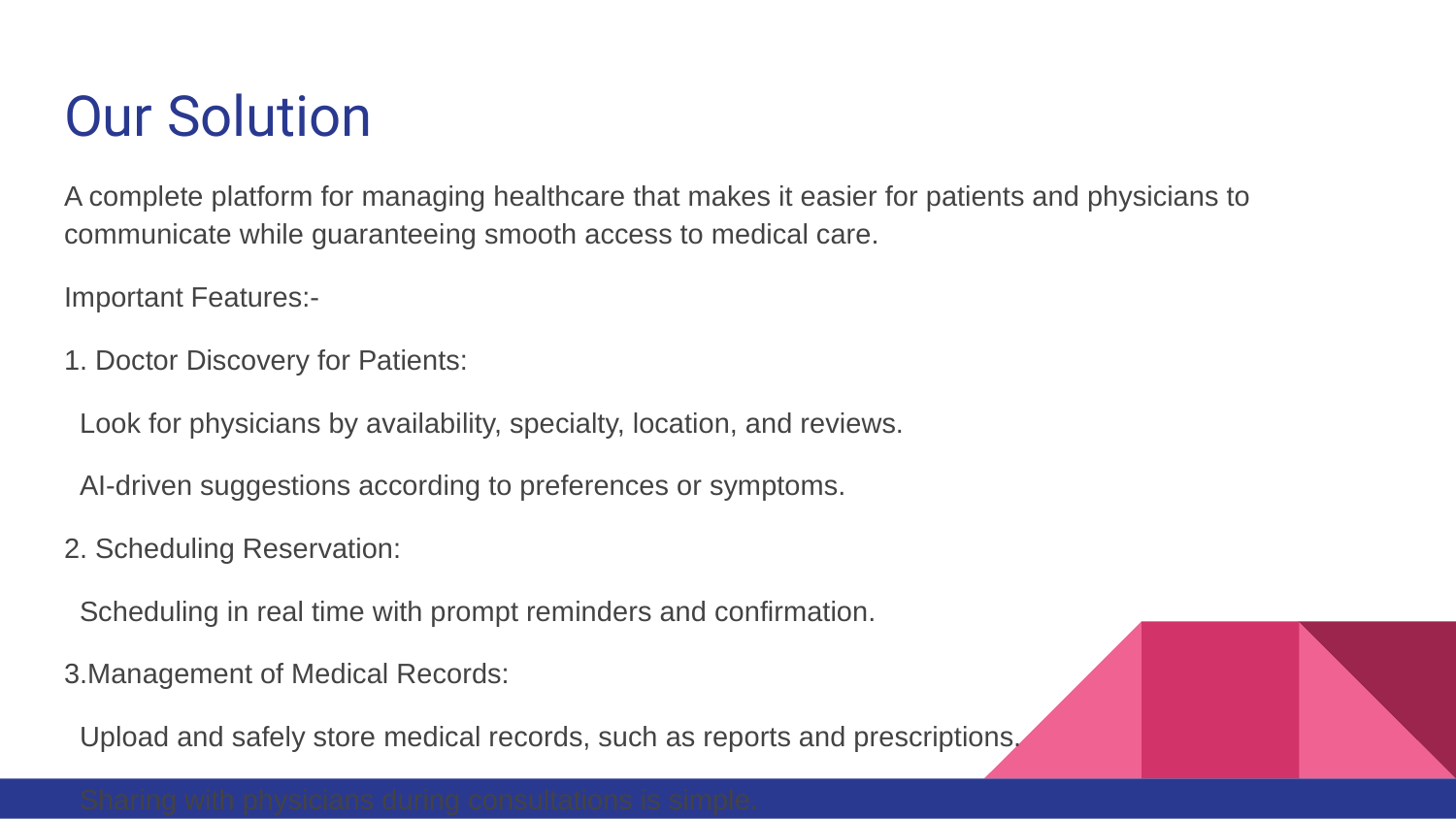

# Our Solution
A complete platform for managing healthcare that makes it easier for patients and physicians to communicate while guaranteeing smooth access to medical care.
Important Features:-
1. Doctor Discovery for Patients:
  Look for physicians by availability, specialty, location, and reviews.
  AI-driven suggestions according to preferences or symptoms.
2. Scheduling Reservation:
  Scheduling in real time with prompt reminders and confirmation.
3.Management of Medical Records:
  Upload and safely store medical records, such as reports and prescriptions.
  Sharing with physicians during consultations is simple.